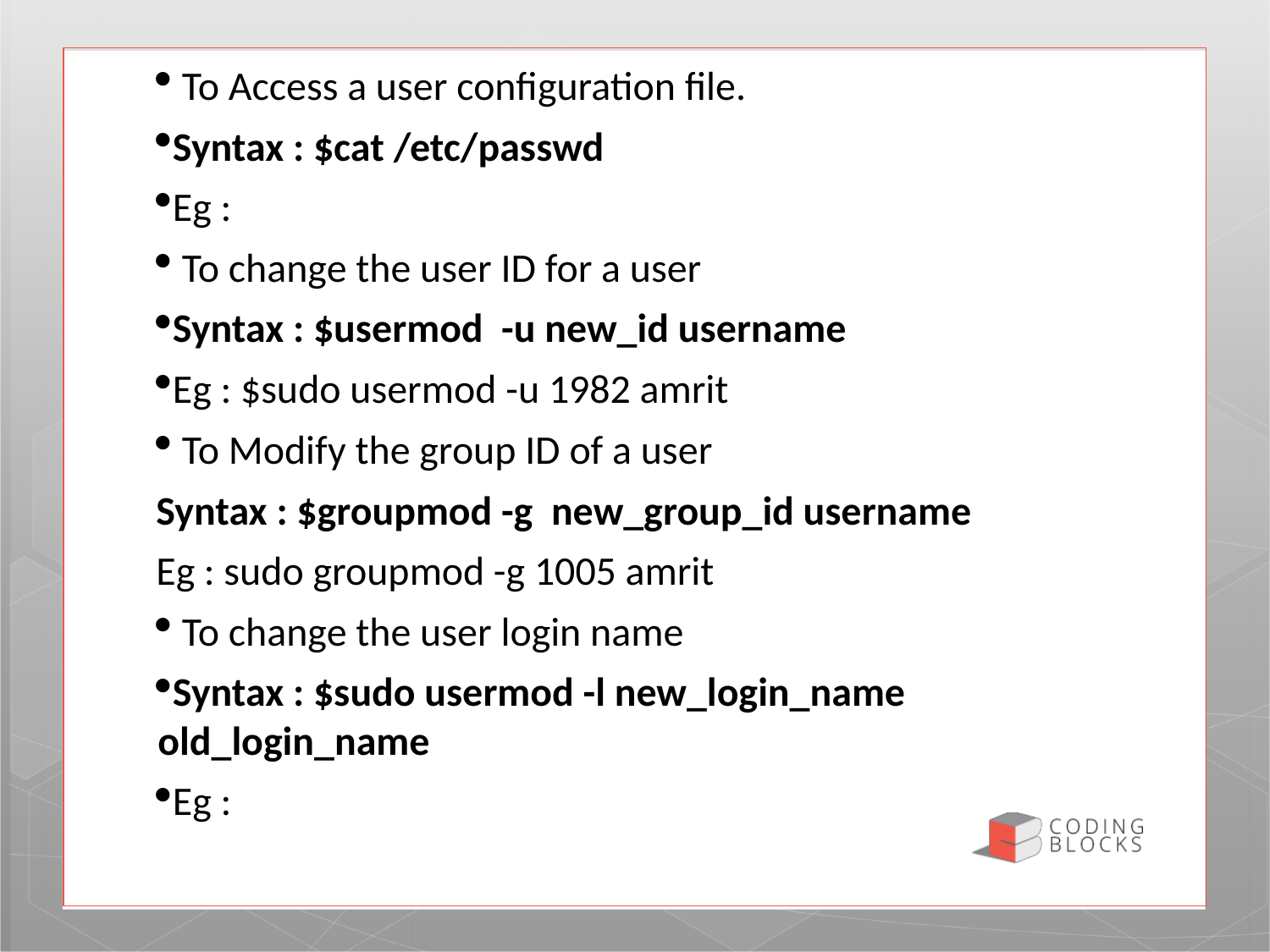

To Access a user configuration file.
Syntax : $cat /etc/passwd
Eg :
 To change the user ID for a user
Syntax : $usermod  -u new_id username
Eg : $sudo usermod -u 1982 amrit
 To Modify the group ID of a user
Syntax : $groupmod -g  new_group_id username
Eg : sudo groupmod -g 1005 amrit
 To change the user login name
Syntax : $sudo usermod -l new_login_name old_login_name
Eg :